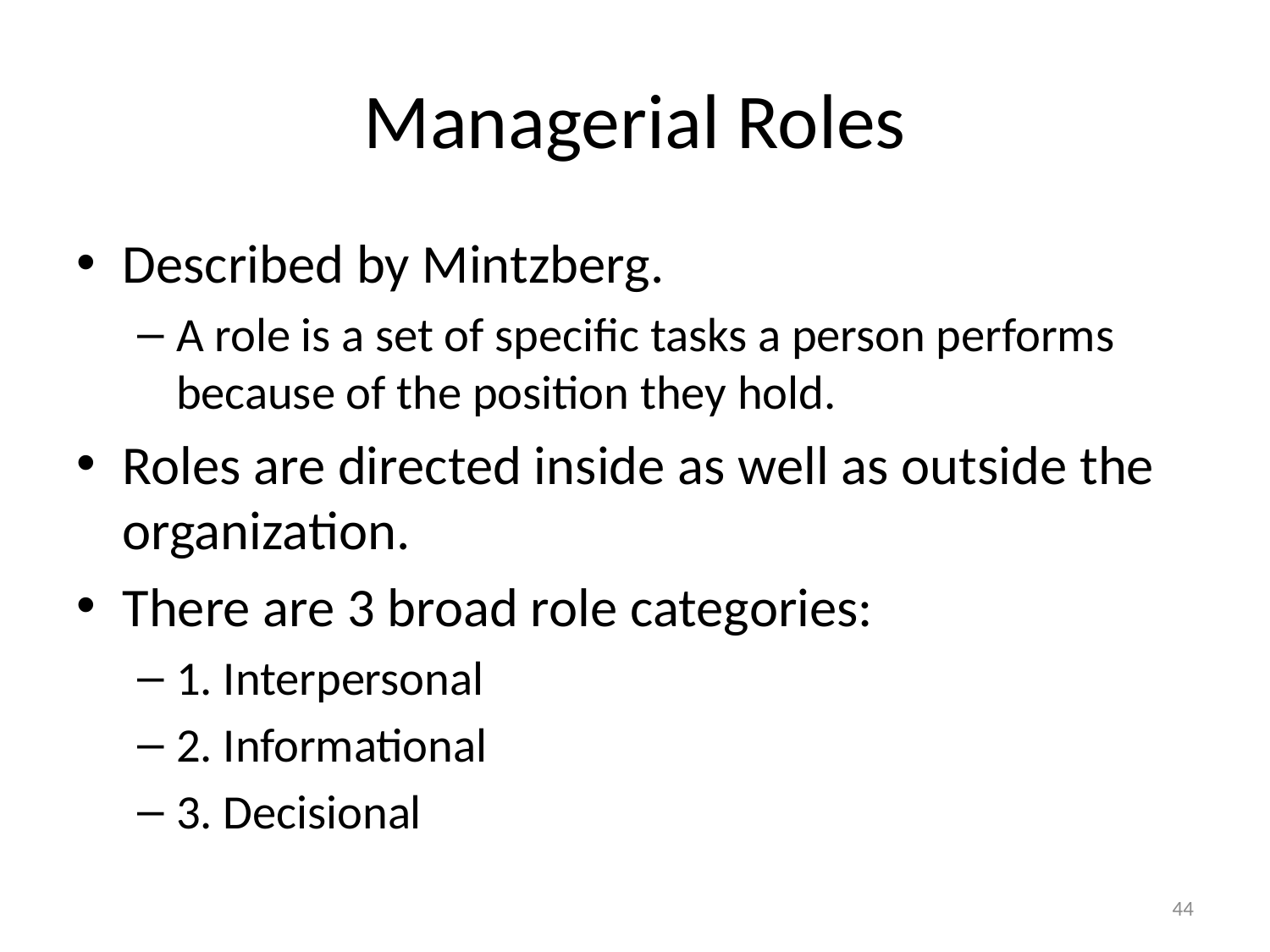

# Managerial Roles
Described by Mintzberg.
A role is a set of specific tasks a person performs because of the position they hold.
Roles are directed inside as well as outside the organization.
There are 3 broad role categories:
1. Interpersonal
2. Informational
3. Decisional
44